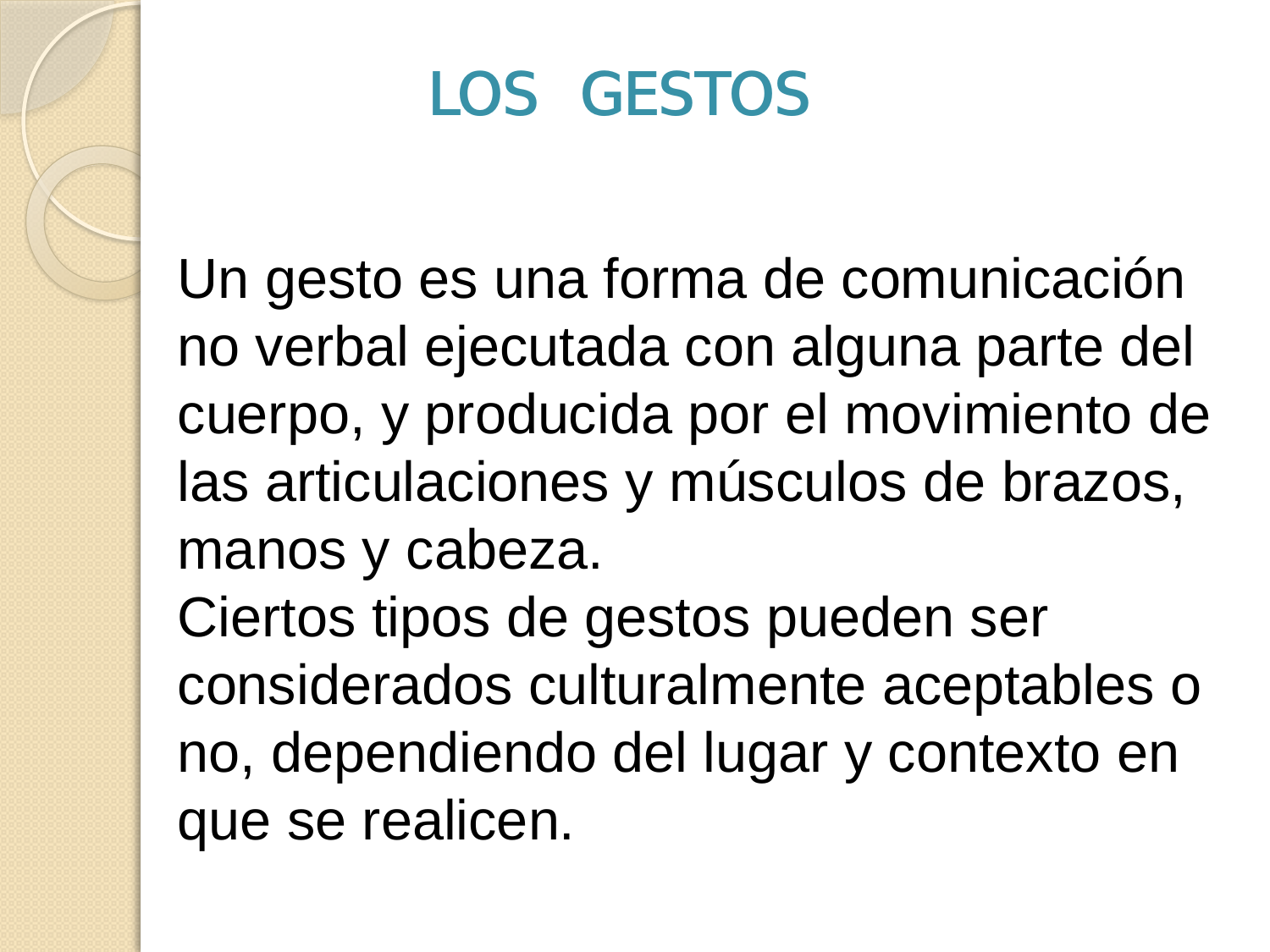

Los  gestos
Un gesto es una forma de comunicación no verbal ejecutada con alguna parte del cuerpo, y producida por el movimiento de las articulaciones y músculos de brazos, manos y cabeza.
Ciertos tipos de gestos pueden ser considerados culturalmente aceptables o no, dependiendo del lugar y contexto en que se realicen.